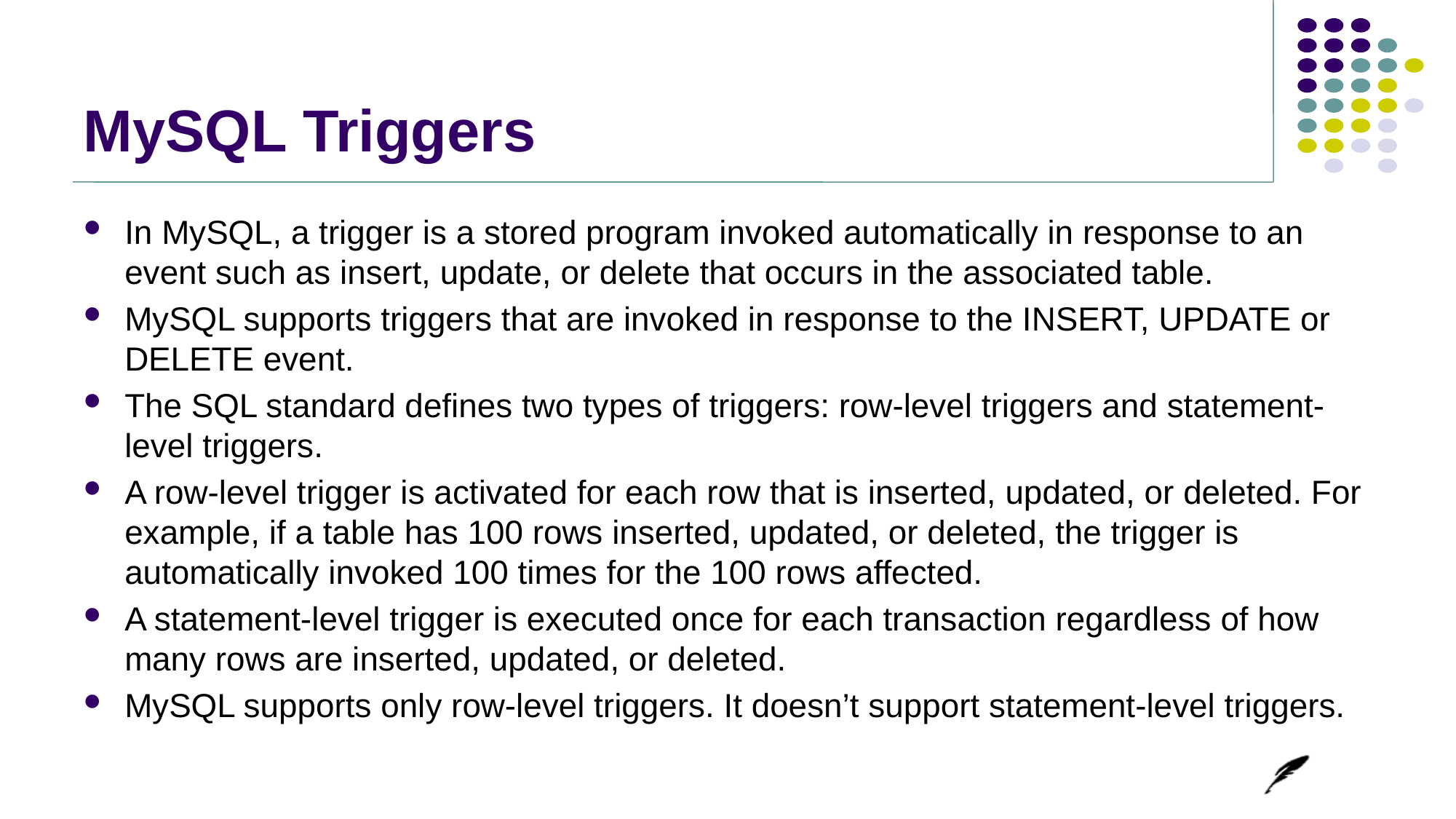

# MySQL Triggers
In MySQL, a trigger is a stored program invoked automatically in response to an event such as insert, update, or delete that occurs in the associated table.
MySQL supports triggers that are invoked in response to the INSERT, UPDATE or DELETE event.
The SQL standard defines two types of triggers: row-level triggers and statement-level triggers.
A row-level trigger is activated for each row that is inserted, updated, or deleted. For example, if a table has 100 rows inserted, updated, or deleted, the trigger is automatically invoked 100 times for the 100 rows affected.
A statement-level trigger is executed once for each transaction regardless of how many rows are inserted, updated, or deleted.
MySQL supports only row-level triggers. It doesn’t support statement-level triggers.